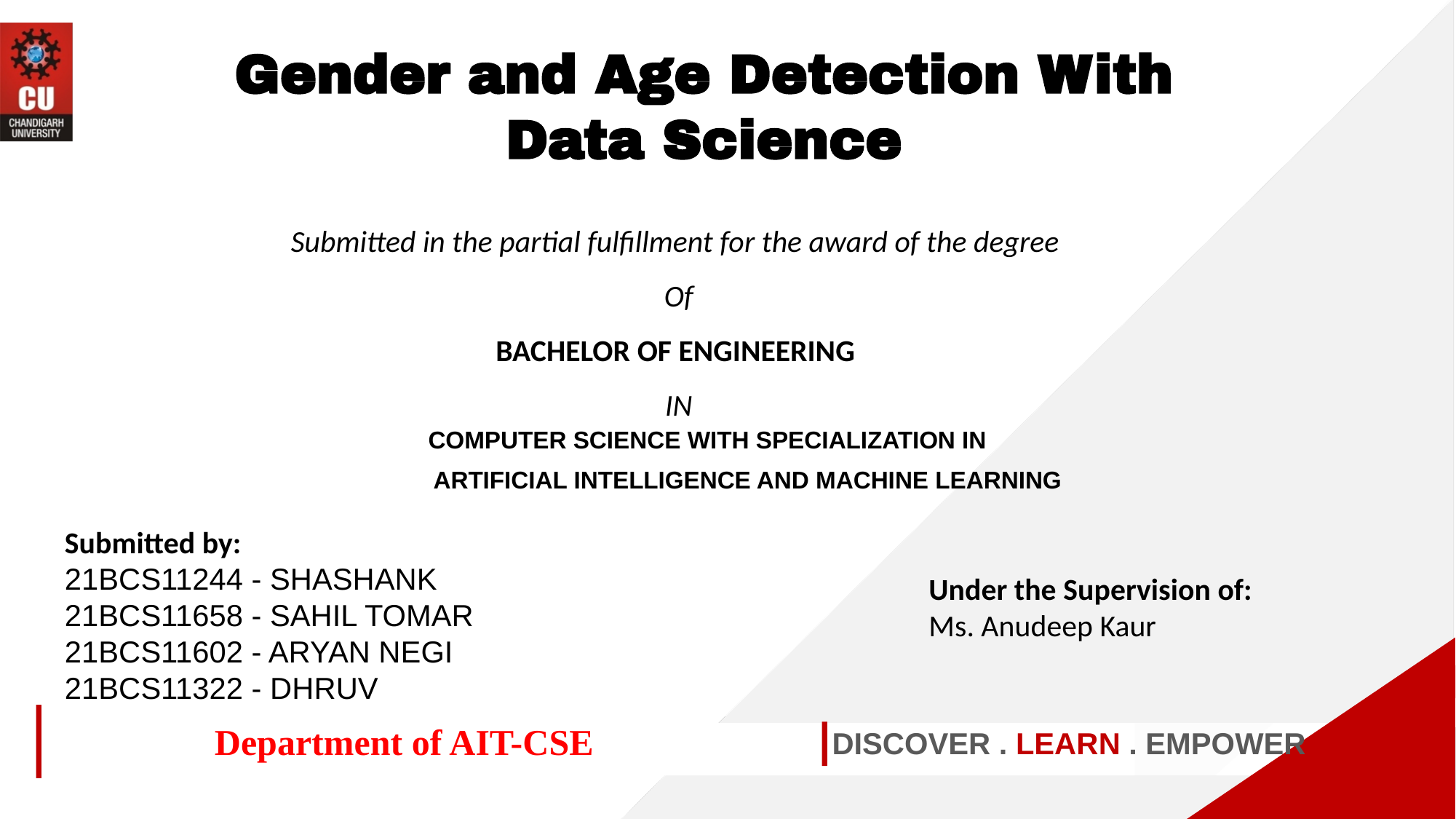

Gender and Age Detection With Data Science

Submitted in the partial fulfillment for the award of the degree
Of
BACHELOR OF ENGINEERING
IN
COMPUTER SCIENCE WITH SPECIALIZATION IN
              ARTIFICIAL INTELLIGENCE AND MACHINE LEARNING

Submitted by:
21BCS11244 - SHASHANK
21BCS11658 - SAHIL TOMAR
21BCS11602 - ARYAN NEGI
21BCS11322 - DHRUV

Under the Supervision of:
Ms. Anudeep Kaur

Department of AIT-CSE
DISCOVER . LEARN . EMPOWER

1